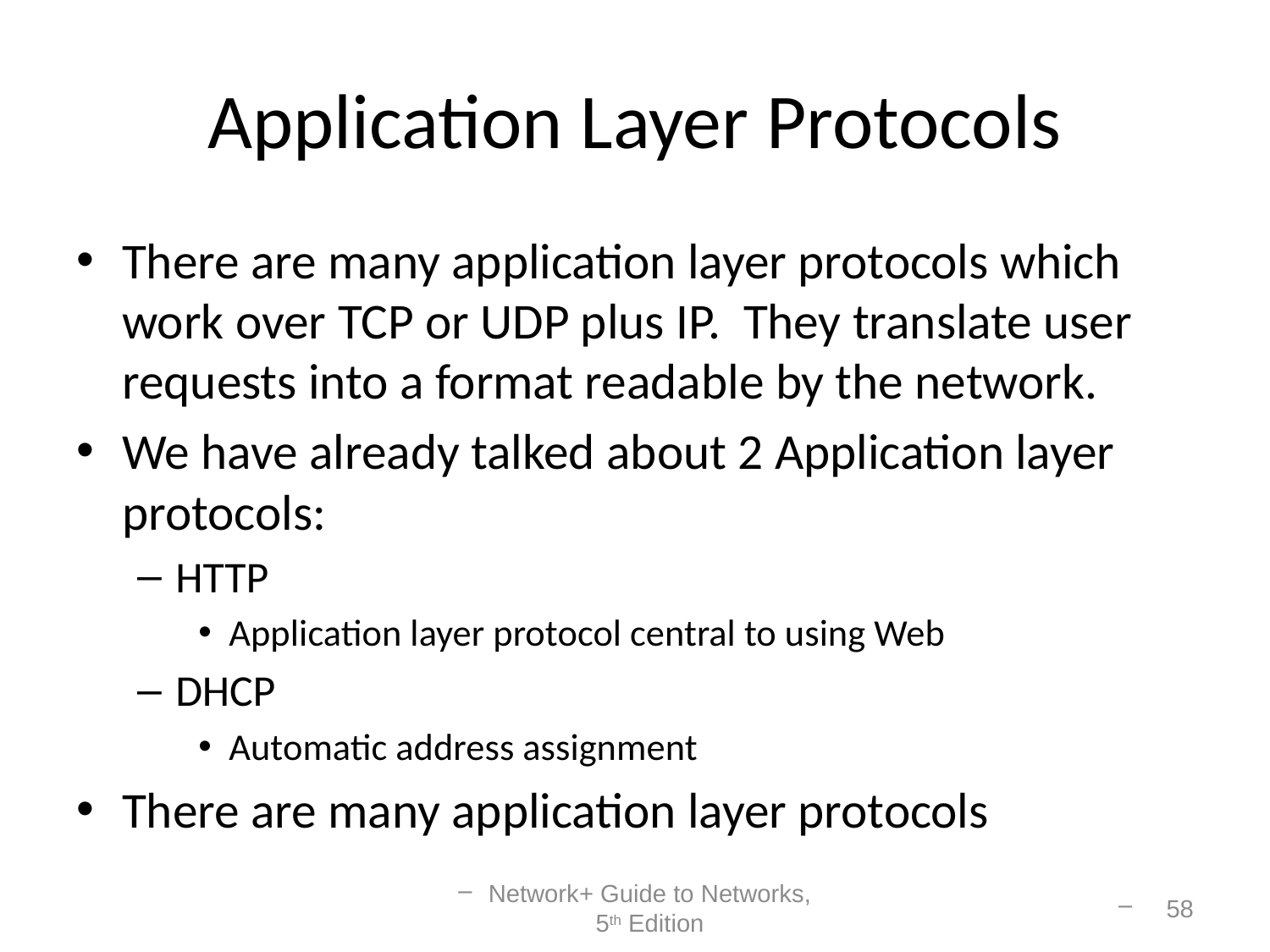

# Application Layer Protocols
There are many application layer protocols which work over TCP or UDP plus IP.  They translate user requests into a format readable by the network.
We have already talked about 2 Application layer protocols:
HTTP
Application layer protocol central to using Web
DHCP
Automatic address assignment
There are many application layer protocols
Network+ Guide to Networks, 5th Edition
58